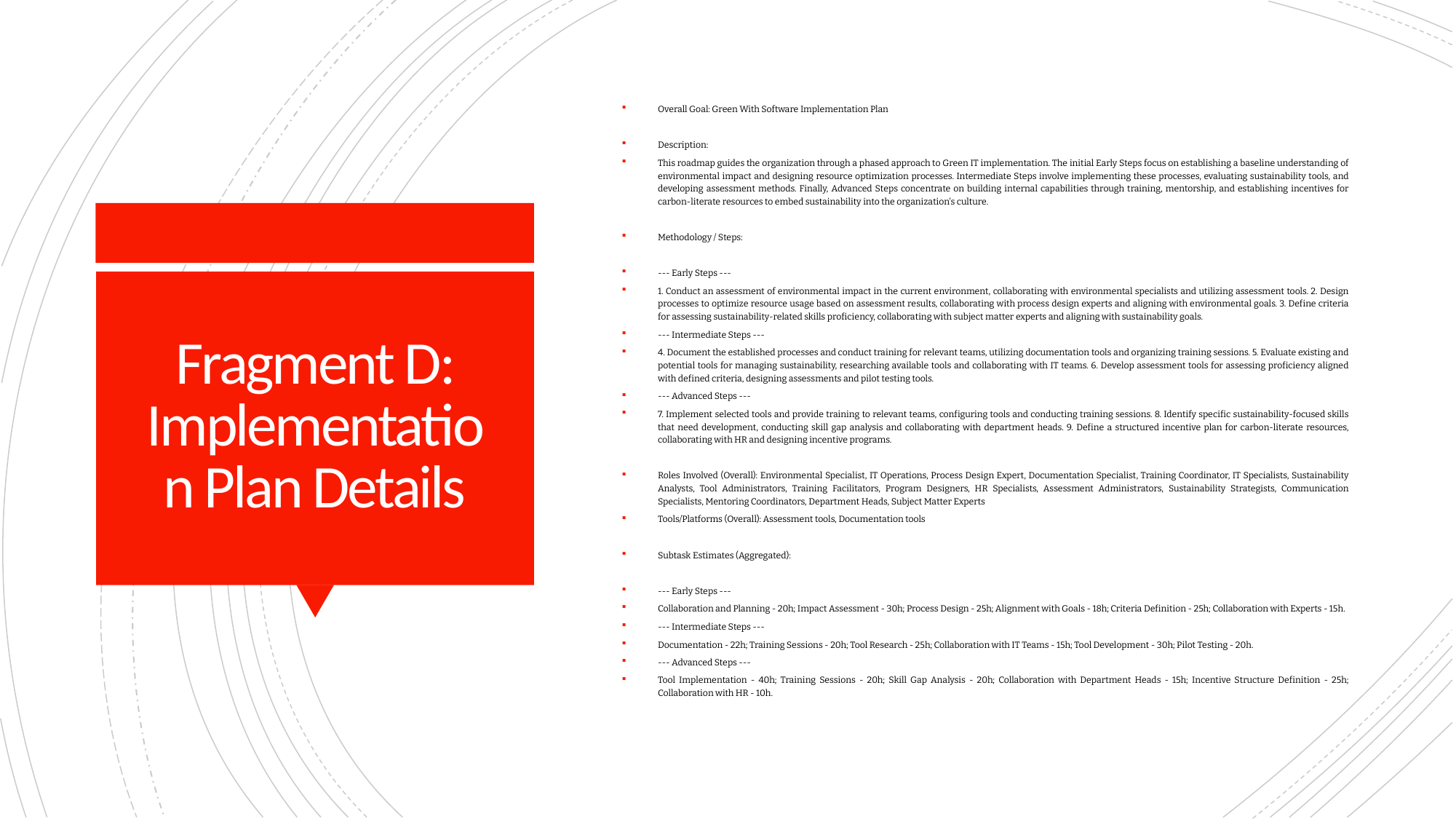

Overall Goal: Green With Software Implementation Plan

Description:
This roadmap guides the organization through a phased approach to Green IT implementation. The initial Early Steps focus on establishing a baseline understanding of environmental impact and designing resource optimization processes. Intermediate Steps involve implementing these processes, evaluating sustainability tools, and developing assessment methods. Finally, Advanced Steps concentrate on building internal capabilities through training, mentorship, and establishing incentives for carbon-literate resources to embed sustainability into the organization's culture.

Methodology / Steps:

--- Early Steps ---
1. Conduct an assessment of environmental impact in the current environment, collaborating with environmental specialists and utilizing assessment tools. 2. Design processes to optimize resource usage based on assessment results, collaborating with process design experts and aligning with environmental goals. 3. Define criteria for assessing sustainability-related skills proficiency, collaborating with subject matter experts and aligning with sustainability goals.
--- Intermediate Steps ---
4. Document the established processes and conduct training for relevant teams, utilizing documentation tools and organizing training sessions. 5. Evaluate existing and potential tools for managing sustainability, researching available tools and collaborating with IT teams. 6. Develop assessment tools for assessing proficiency aligned with defined criteria, designing assessments and pilot testing tools.
--- Advanced Steps ---
7. Implement selected tools and provide training to relevant teams, configuring tools and conducting training sessions. 8. Identify specific sustainability-focused skills that need development, conducting skill gap analysis and collaborating with department heads. 9. Define a structured incentive plan for carbon-literate resources, collaborating with HR and designing incentive programs.

Roles Involved (Overall): Environmental Specialist, IT Operations, Process Design Expert, Documentation Specialist, Training Coordinator, IT Specialists, Sustainability Analysts, Tool Administrators, Training Facilitators, Program Designers, HR Specialists, Assessment Administrators, Sustainability Strategists, Communication Specialists, Mentoring Coordinators, Department Heads, Subject Matter Experts
Tools/Platforms (Overall): Assessment tools, Documentation tools

Subtask Estimates (Aggregated):

--- Early Steps ---
Collaboration and Planning - 20h; Impact Assessment - 30h; Process Design - 25h; Alignment with Goals - 18h; Criteria Definition - 25h; Collaboration with Experts - 15h.
--- Intermediate Steps ---
Documentation - 22h; Training Sessions - 20h; Tool Research - 25h; Collaboration with IT Teams - 15h; Tool Development - 30h; Pilot Testing - 20h.
--- Advanced Steps ---
Tool Implementation - 40h; Training Sessions - 20h; Skill Gap Analysis - 20h; Collaboration with Department Heads - 15h; Incentive Structure Definition - 25h; Collaboration with HR - 10h.
# Fragment D: Implementation Plan Details